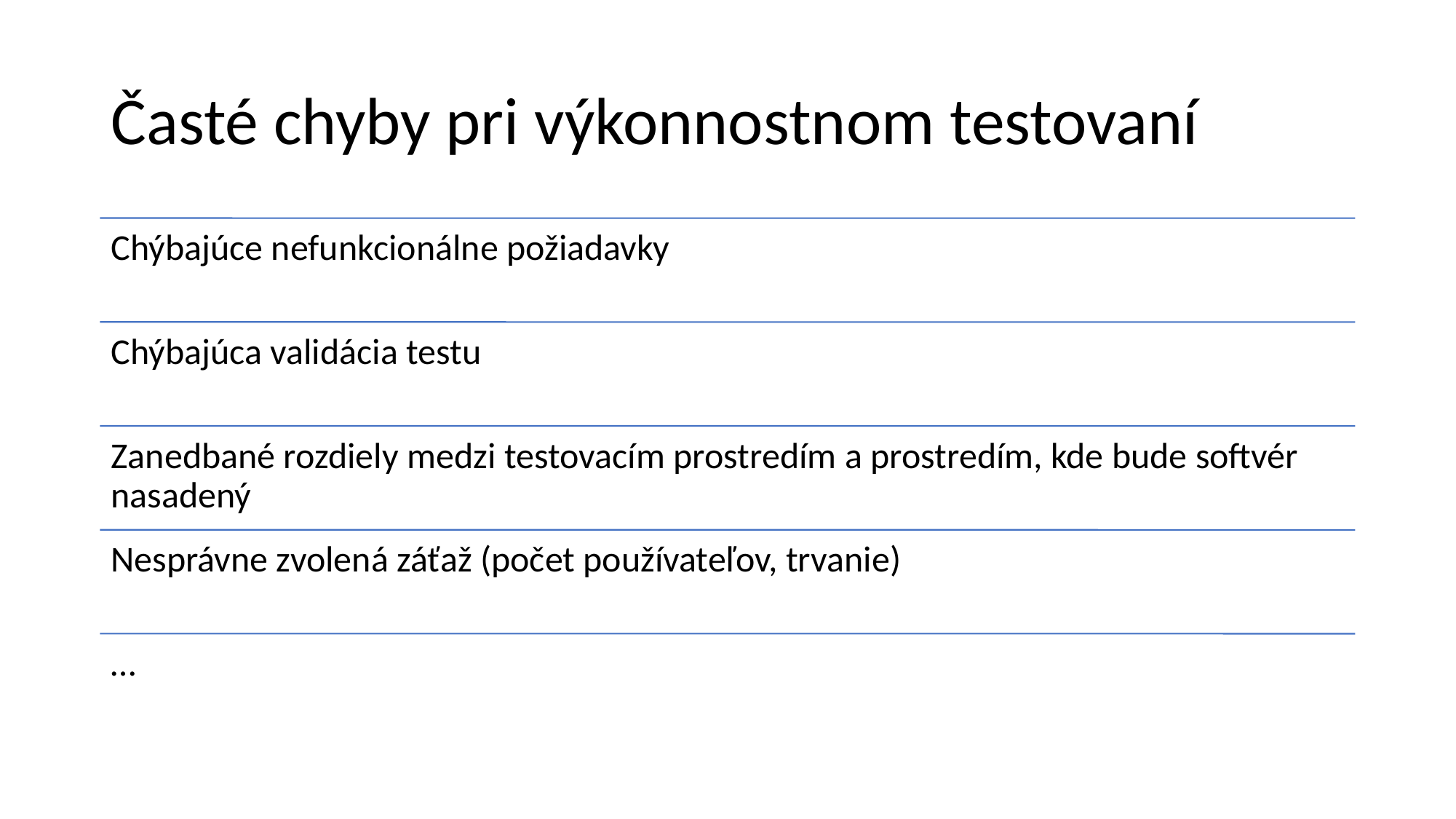

# Časté chyby pri výkonnostnom testovaní
Chýbajúce nefunkcionálne požiadavky
Chýbajúca validácia testu
Zanedbané rozdiely medzi testovacím prostredím a prostredím, kde bude softvér nasadený
Nesprávne zvolená záťaž (počet používateľov, trvanie)
…